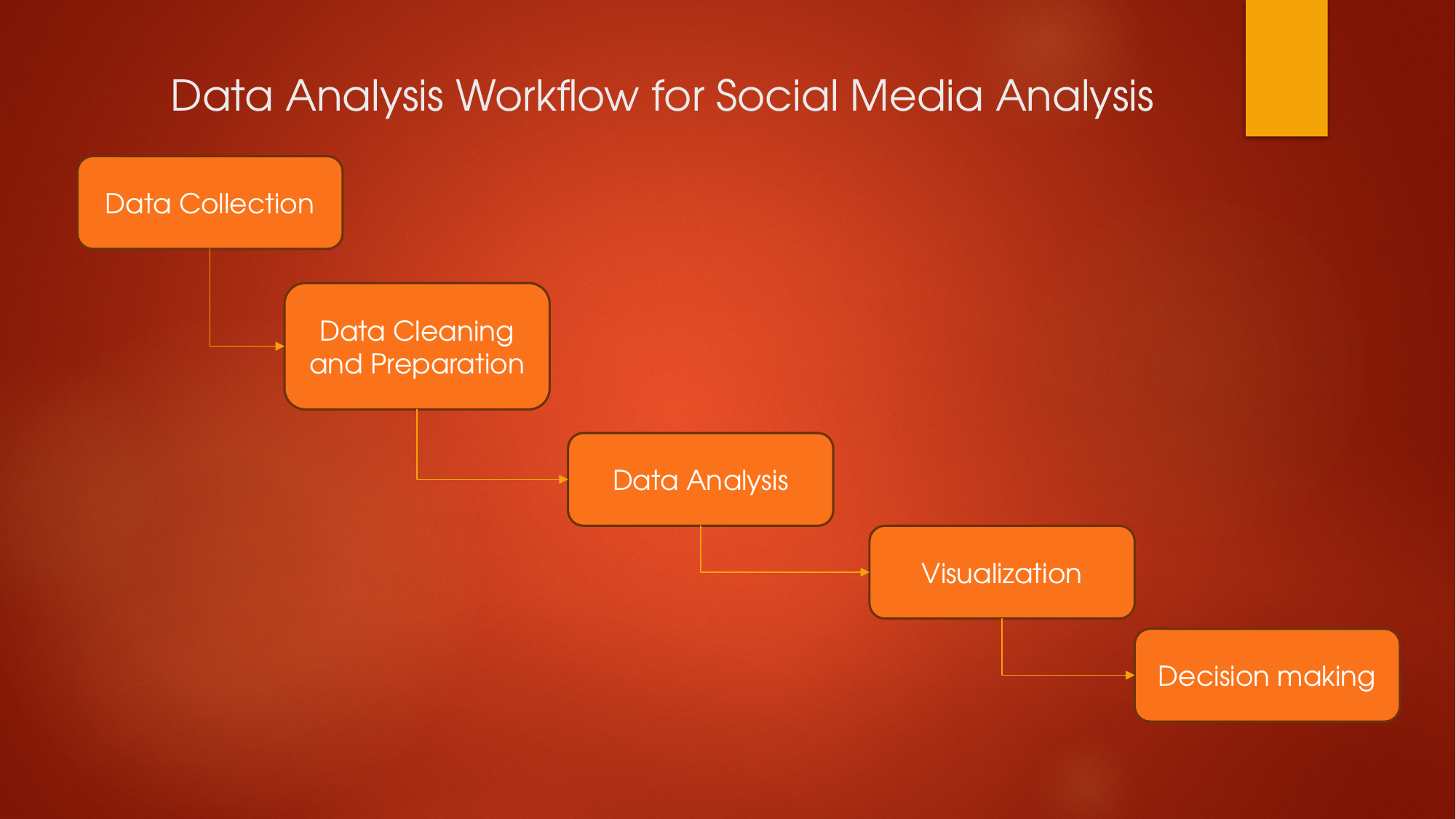

# Data Analysis Workflow for Social Media Analysis
Data Collection

Data Cleaning and Preparation
Data Analysis
Visualization
Decision making